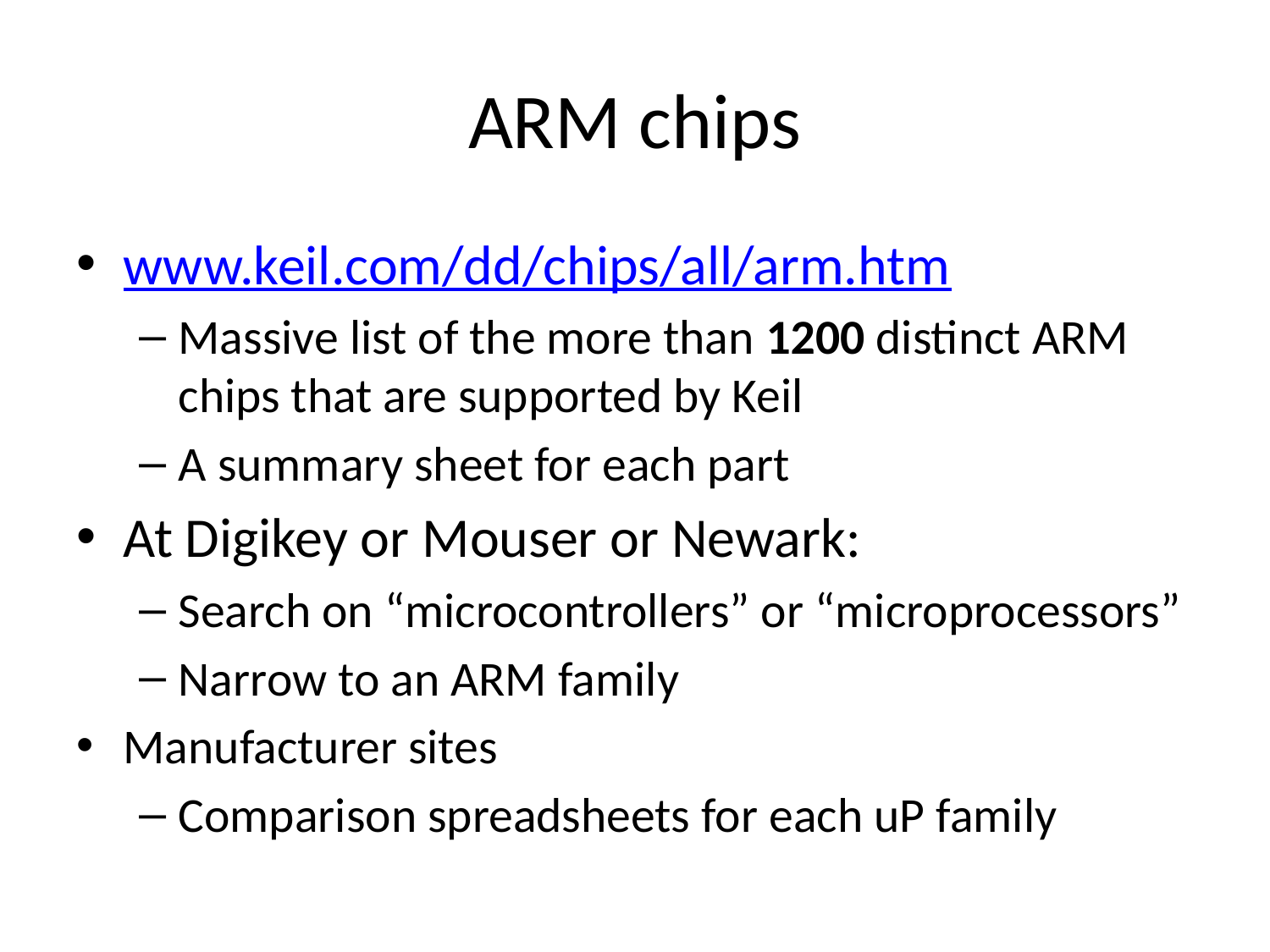

# ARM chips
www.keil.com/dd/chips/all/arm.htm
Massive list of the more than 1200 distinct ARM chips that are supported by Keil
A summary sheet for each part
At Digikey or Mouser or Newark:
Search on “microcontrollers” or “microprocessors”
Narrow to an ARM family
Manufacturer sites
Comparison spreadsheets for each uP family